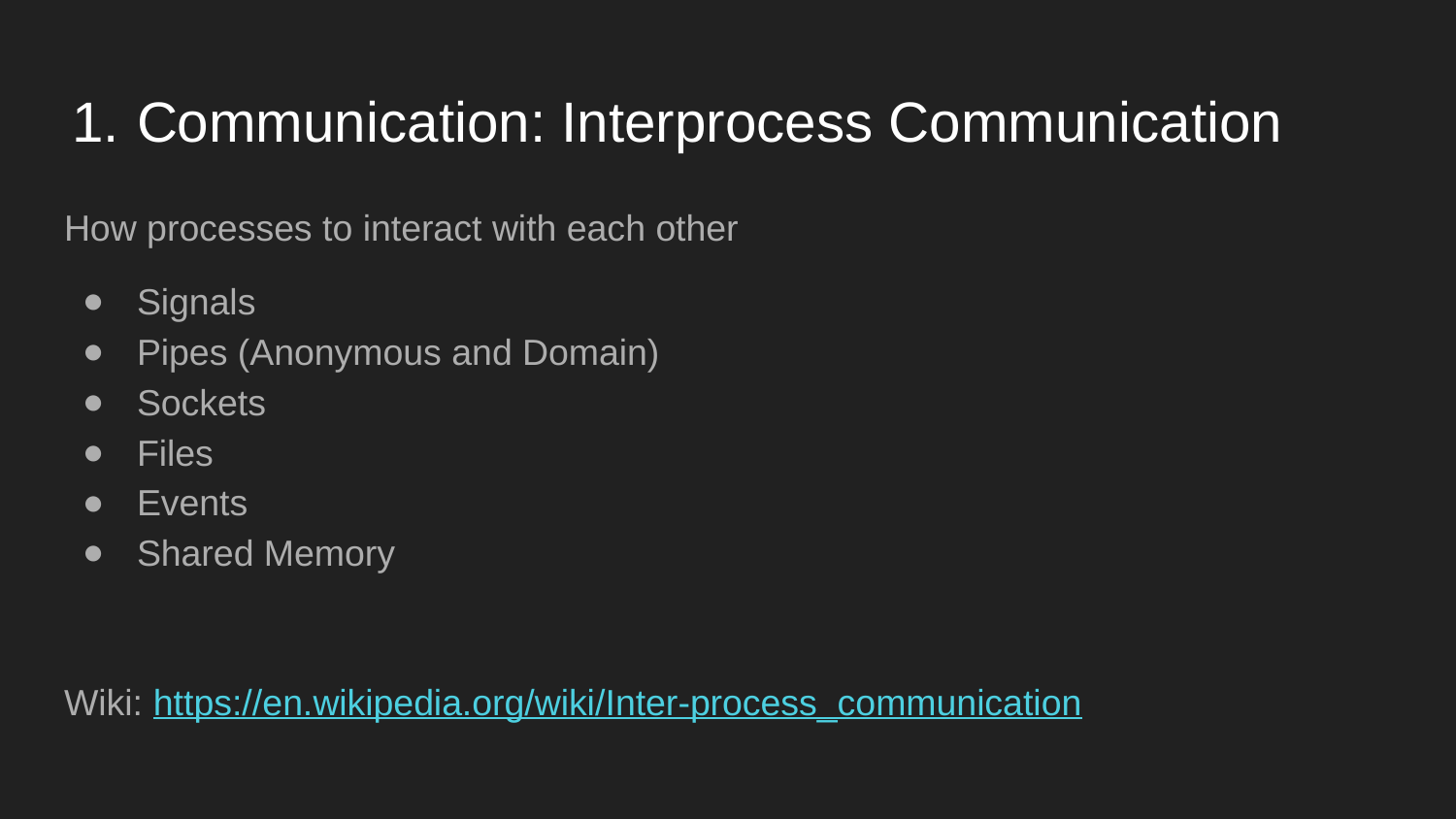

# Communication: Interprocess Communication
How processes to interact with each other
Signals
Pipes (Anonymous and Domain)
Sockets
Files
Events
Shared Memory

Wiki: https://en.wikipedia.org/wiki/Inter-process_communication